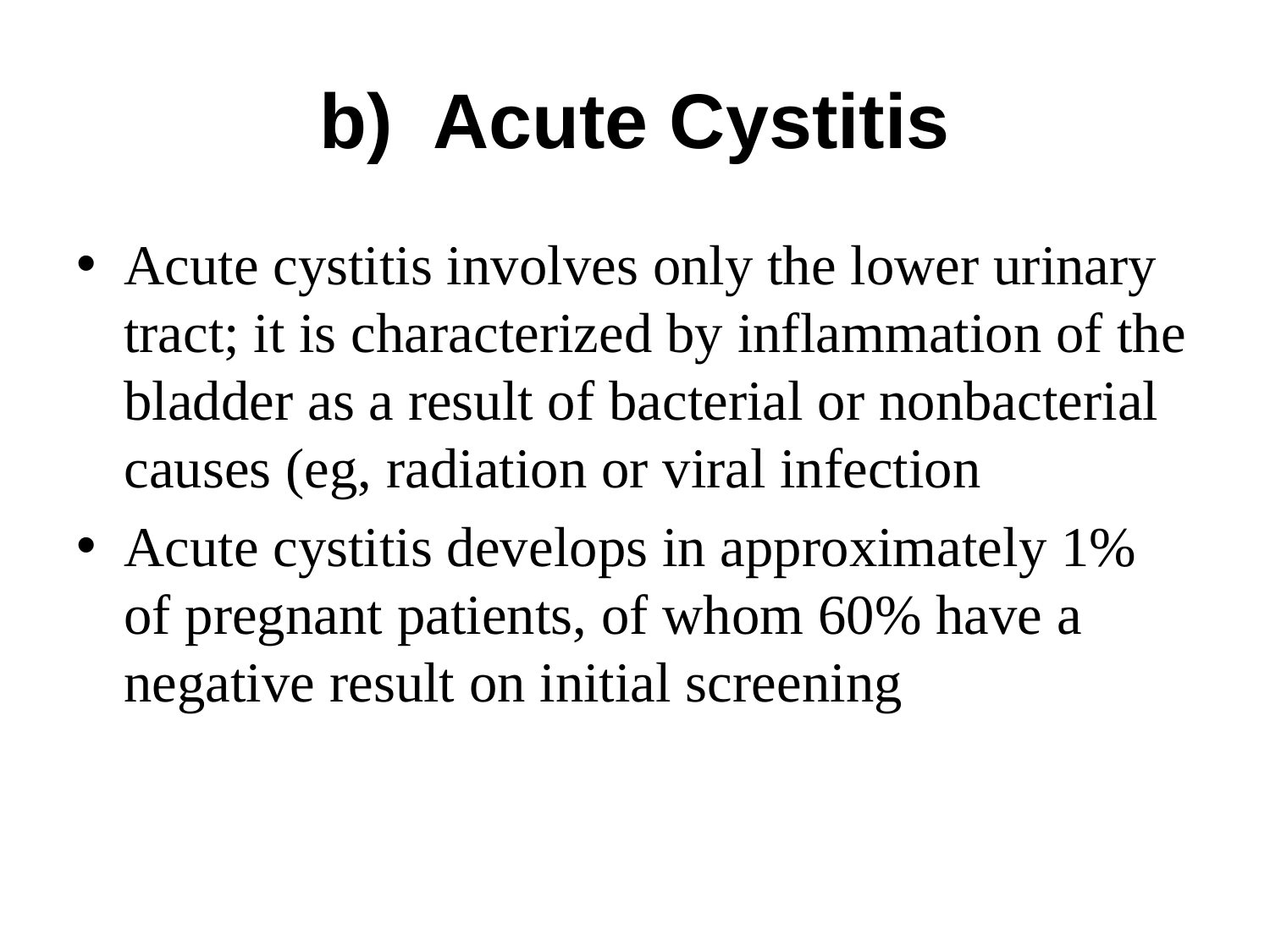

# b)  Acute Cystitis
Acute cystitis involves only the lower urinary tract; it is characterized by inflammation of the bladder as a result of bacterial or nonbacterial causes (eg, radiation or viral infection
Acute cystitis develops in approximately 1% of pregnant patients, of whom 60% have a negative result on initial screening